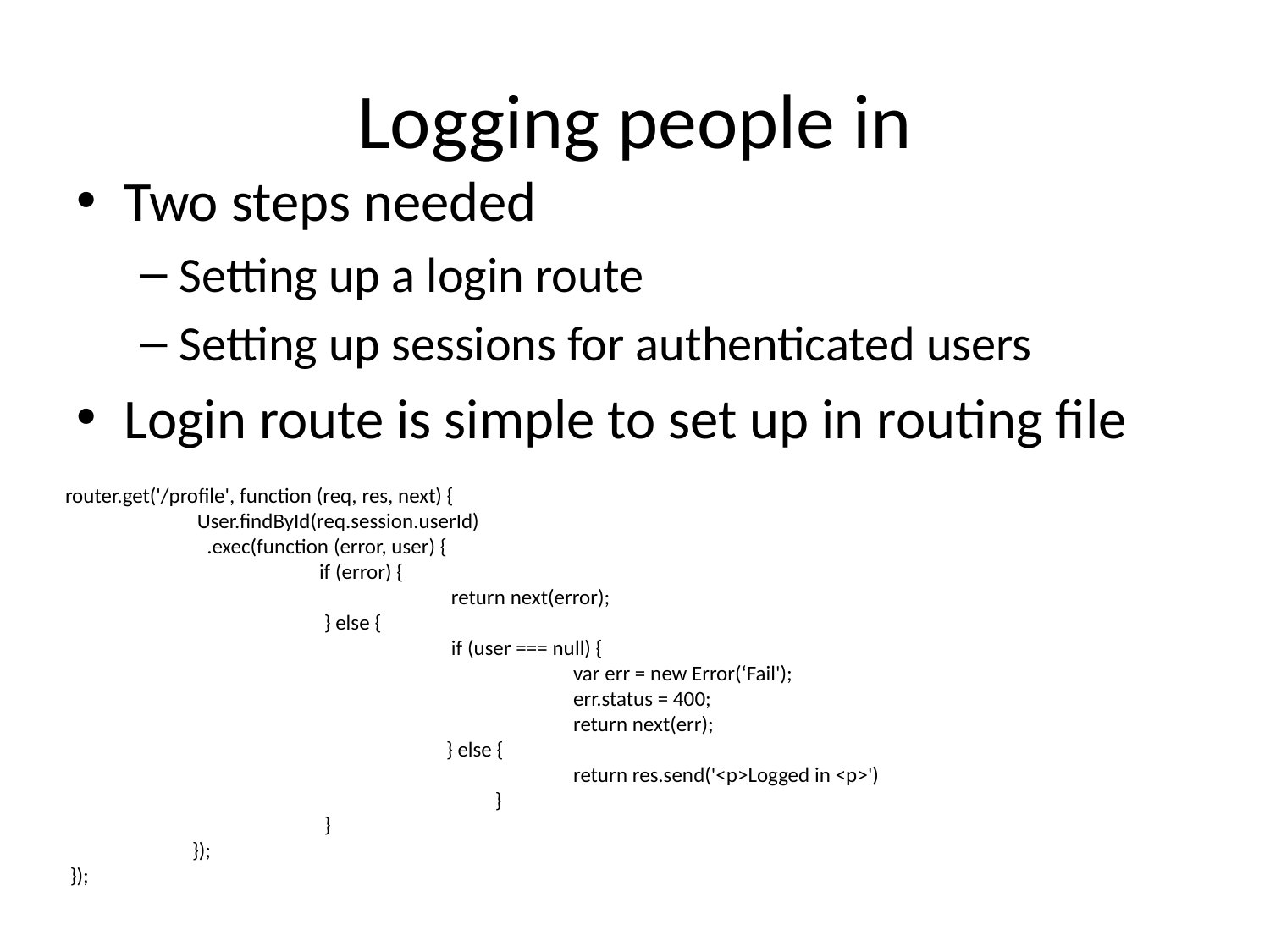

# Logging people in
Two steps needed
Setting up a login route
Setting up sessions for authenticated users
Login route is simple to set up in routing file
router.get('/profile', function (req, res, next) {
	 User.findById(req.session.userId)
	   .exec(function (error, user) {
		if (error) {
			 return next(error);
		 } else {
			 if (user === null) {
				var err = new Error(‘Fail');
				err.status = 400;
				return next(err);
 			} else {
				return res.send('<p>Logged in <p>')
			          }
		 }
 	});
 });